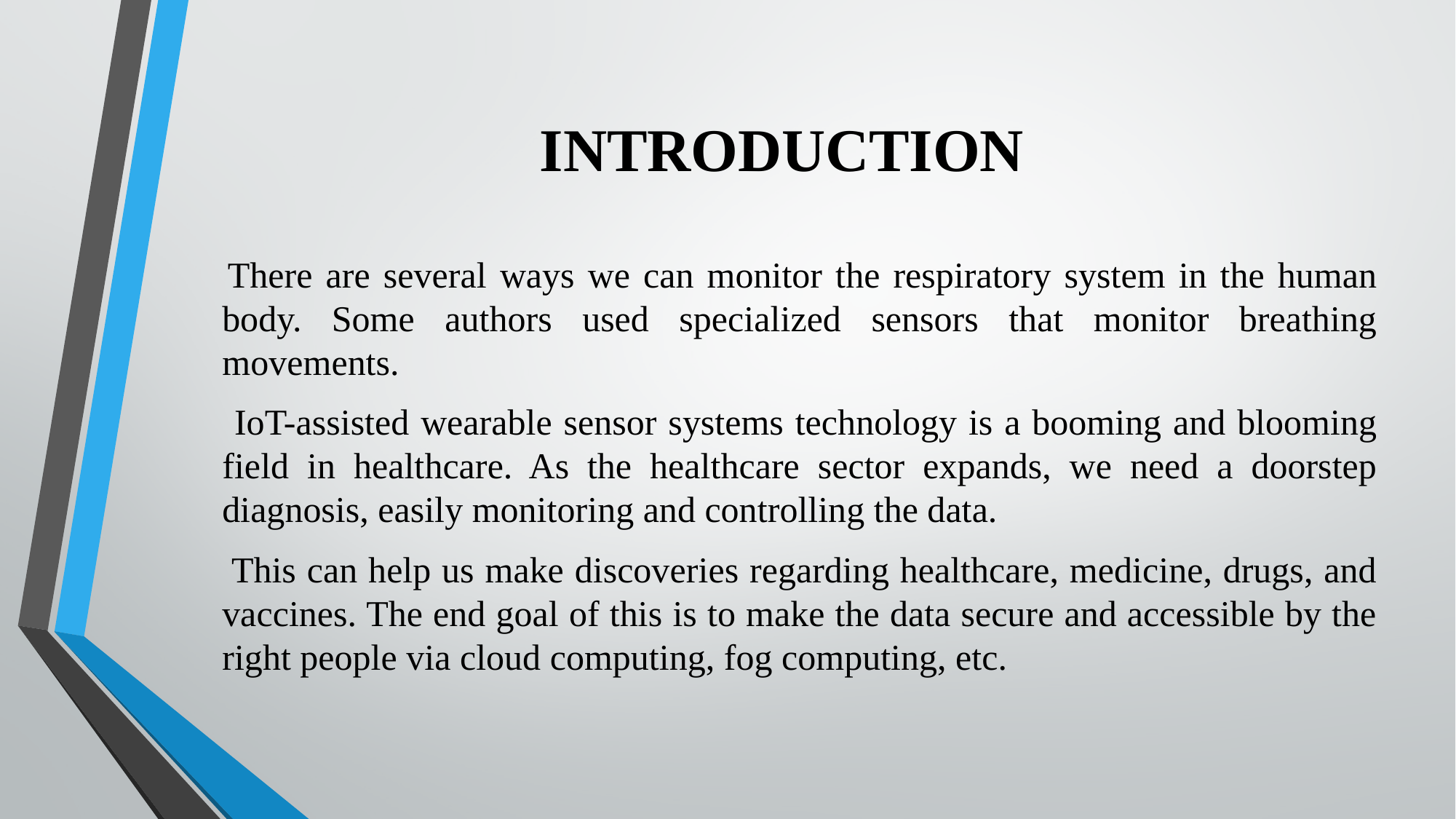

# INTRODUCTION
   There are several ways we can monitor the respiratory system in the human body. Some authors used specialized sensors that monitor breathing movements.
    IoT-assisted wearable sensor systems technology is a booming and blooming field in healthcare. As the healthcare sector expands, we need a doorstep diagnosis, easily monitoring and controlling the data.
    This can help us make discoveries regarding healthcare, medicine, drugs, and vaccines. The end goal of this is to make the data secure and accessible by the right people via cloud computing, fog computing, etc.